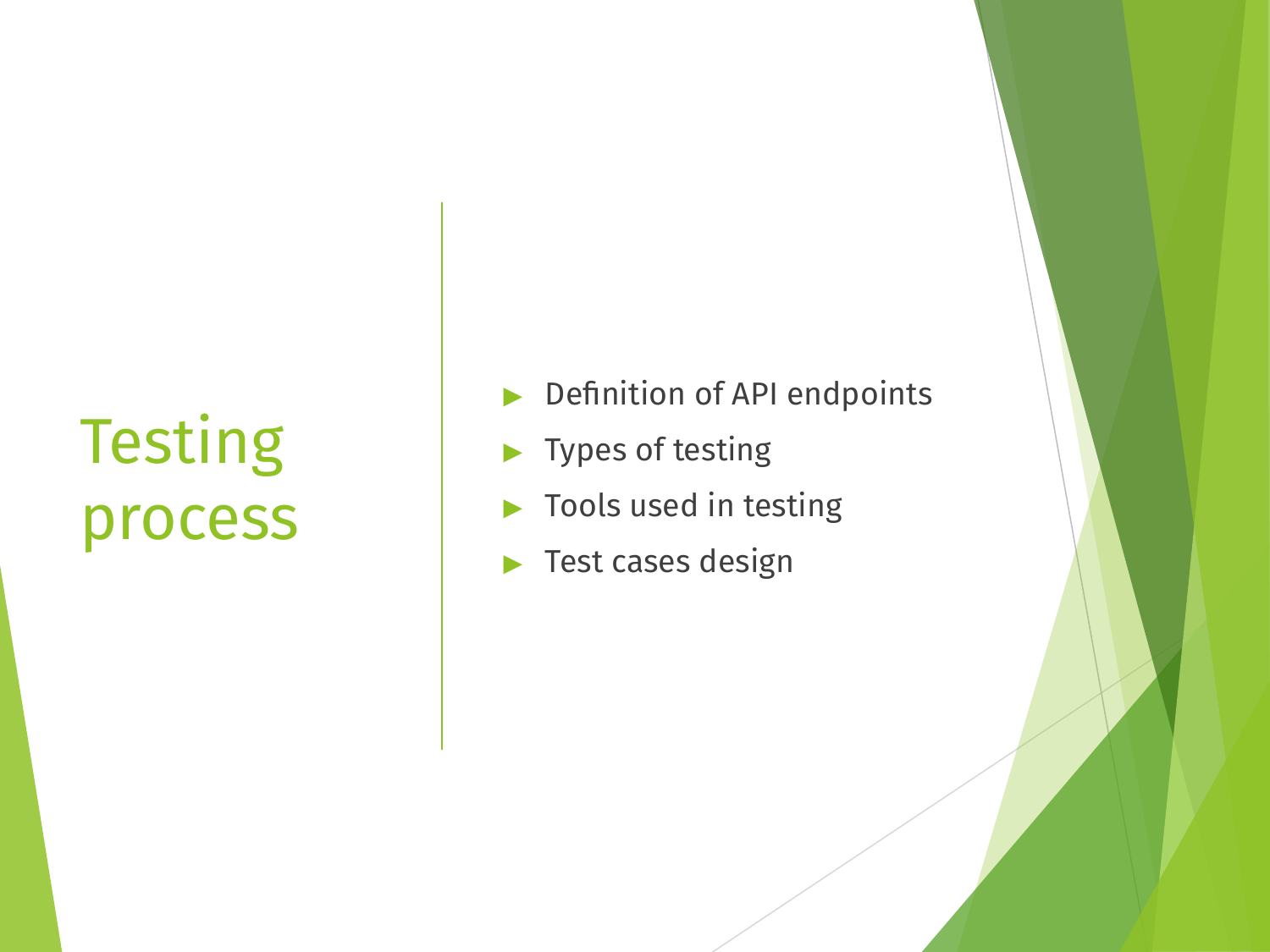

# Testing process
Definition of API endpoints
Types of testing
Tools used in testing
Test cases design